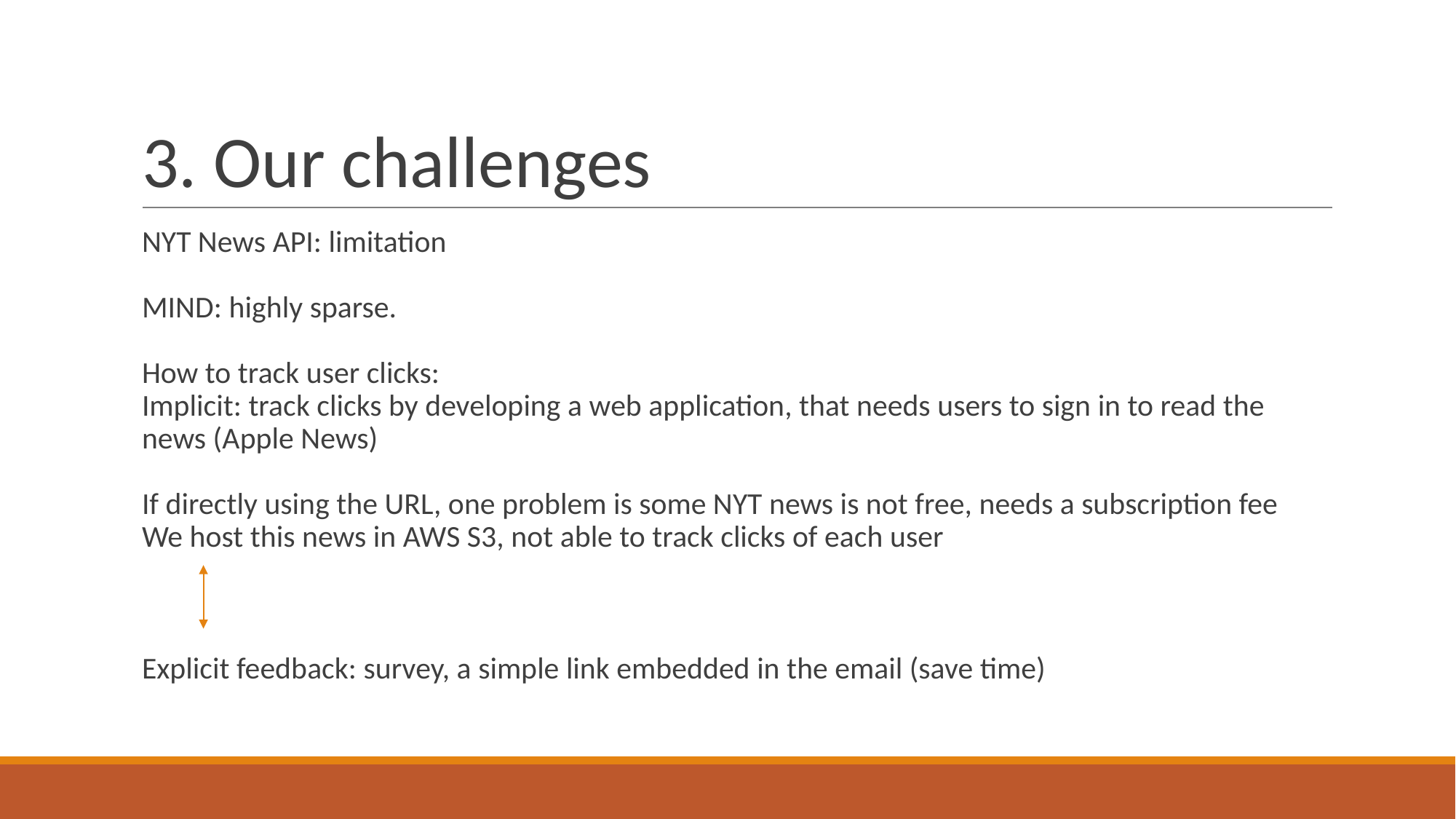

# 3. Our challenges
NYT News API: limitation

MIND: highly sparse.

How to track user clicks:
Implicit: track clicks by developing a web application, that needs users to sign in to read the news (Apple News)

If directly using the URL, one problem is some NYT news is not free, needs a subscription fee
We host this news in AWS S3, not able to track clicks of each user

Explicit feedback: survey, a simple link embedded in the email (save time)